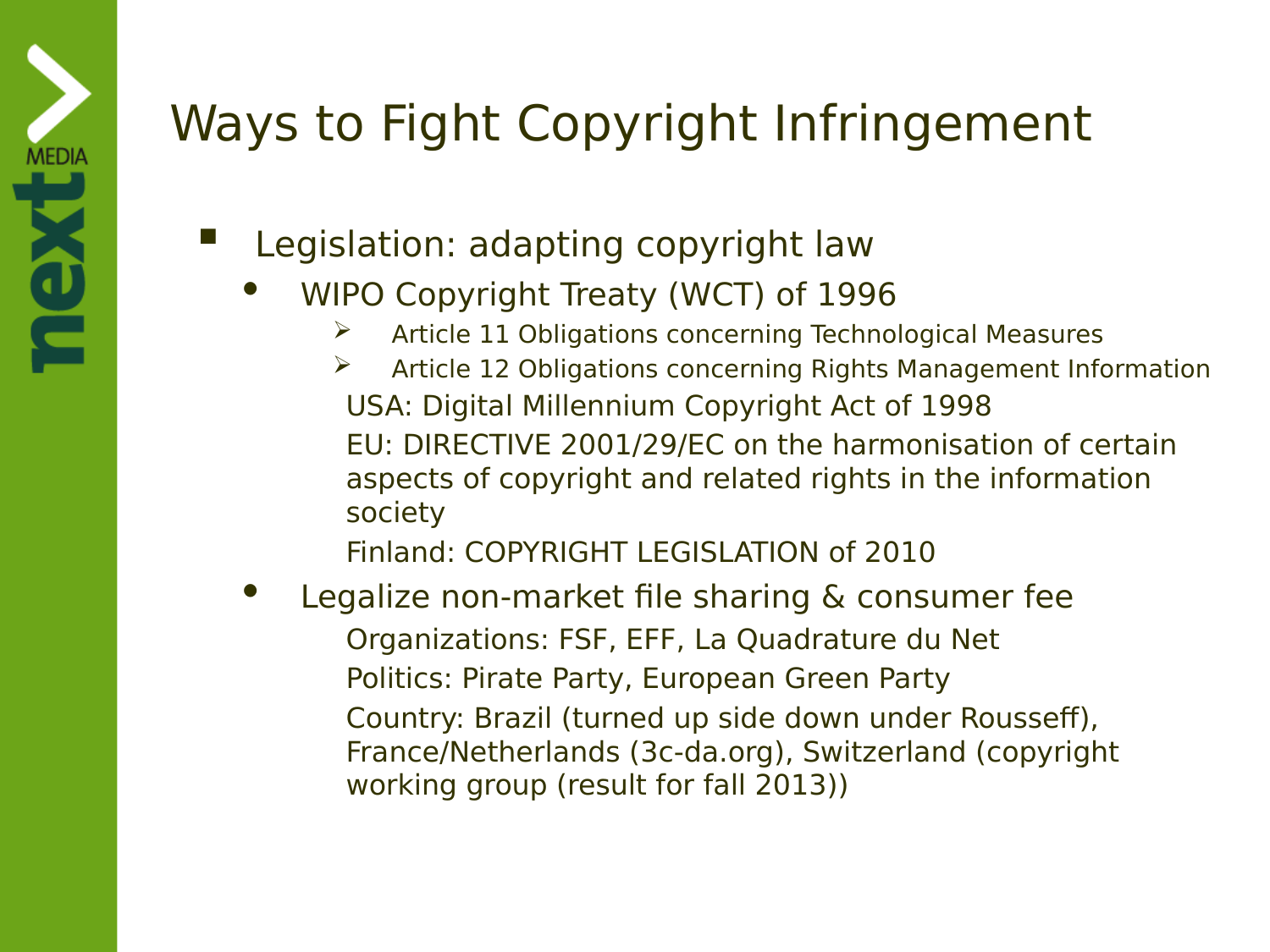

# Ways to Fight Copyright Infringement
Legislation: adapting copyright law
WIPO Copyright Treaty (WCT) of 1996
Article 11 Obligations concerning Technological Measures
Article 12 Obligations concerning Rights Management Information
USA: Digital Millennium Copyright Act of 1998
EU: DIRECTIVE 2001/29/EC on the harmonisation of certain aspects of copyright and related rights in the information society
Finland: COPYRIGHT LEGISLATION of 2010
Legalize non-market file sharing & consumer fee
Organizations: FSF, EFF, La Quadrature du Net
Politics: Pirate Party, European Green Party
Country: Brazil (turned up side down under Rousseff), France/Netherlands (3c-da.org), Switzerland (copyright working group (result for fall 2013))